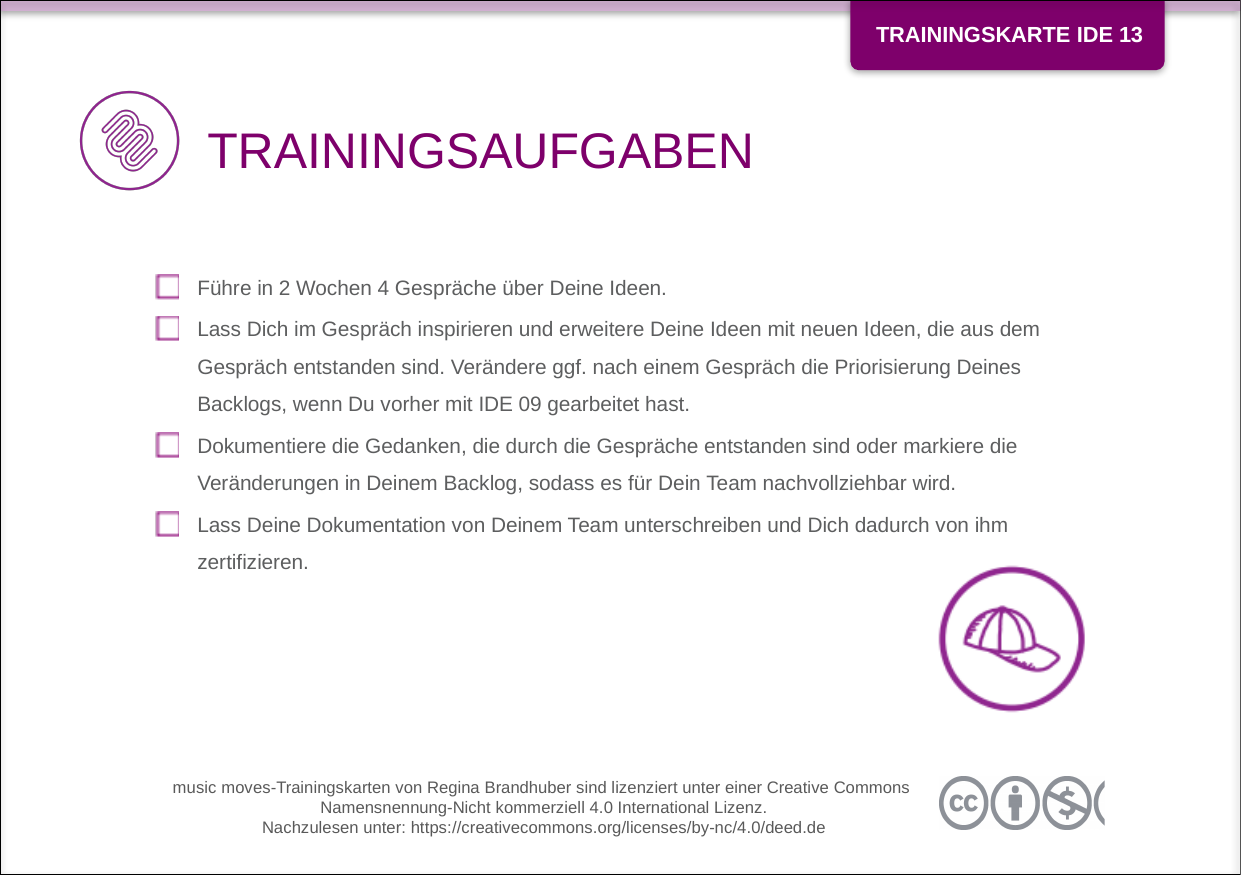

Führe in 2 Wochen 4 Gespräche über Deine Ideen.
Lass Dich im Gespräch inspirieren und erweitere Deine Ideen mit neuen Ideen, die aus dem Gespräch entstanden sind. Verändere ggf. nach einem Gespräch die Priorisierung Deines Backlogs, wenn Du vorher mit IDE 09 gearbeitet hast.
Dokumentiere die Gedanken, die durch die Gespräche entstanden sind oder markiere die Veränderungen in Deinem Backlog, sodass es für Dein Team nachvollziehbar wird.
Lass Deine Dokumentation von Deinem Team unterschreiben und Dich dadurch von ihm zertifizieren.